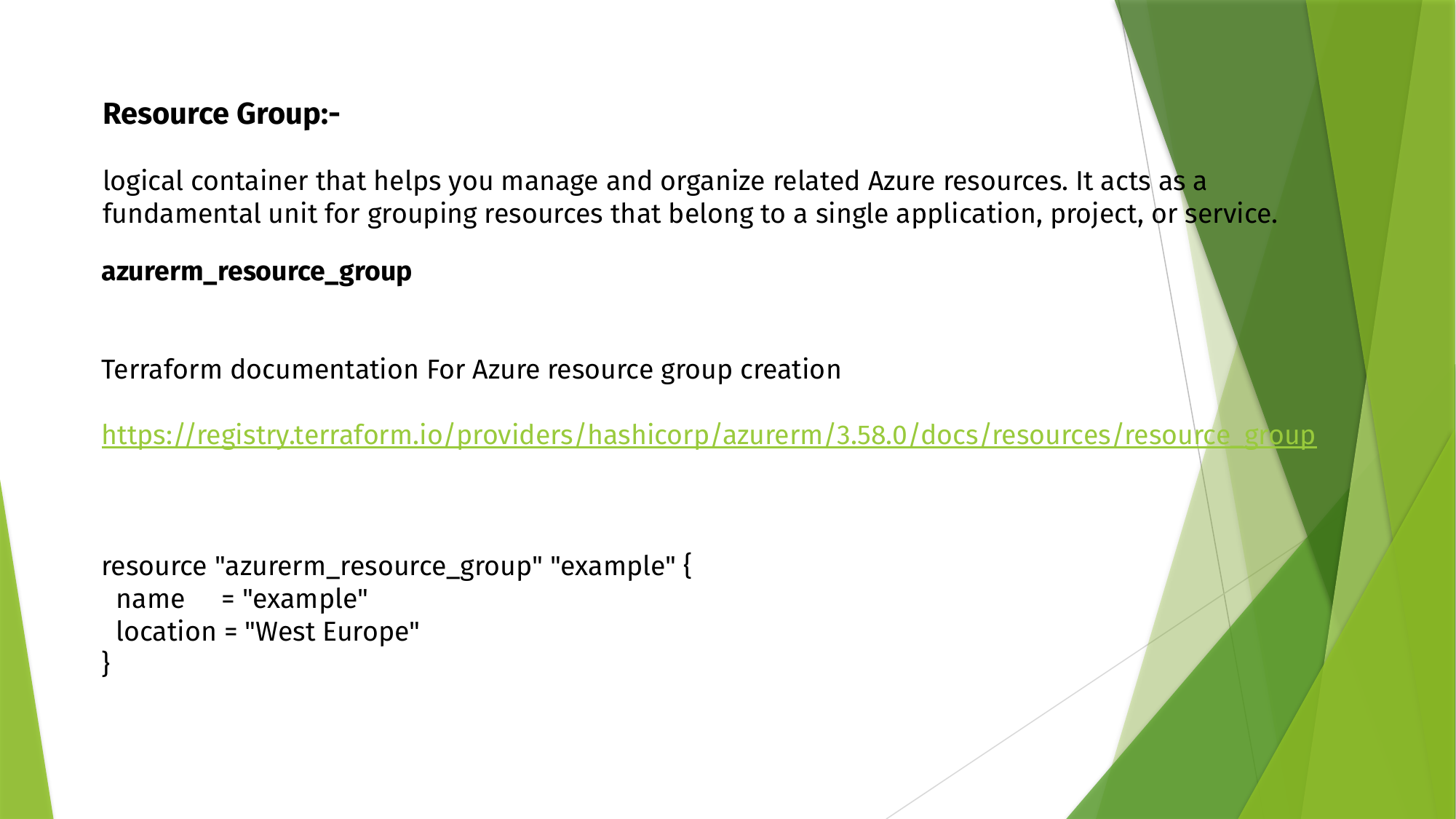

Resource Group:-

logical container that helps you manage and organize related Azure resources. It acts as a fundamental unit for grouping resources that belong to a single application, project, or service.

azurerm_resource_group

Terraform documentation For Azure resource group creation

https://registry.terraform.io/providers/hashicorp/azurerm/3.58.0/docs/resources/resource_group

resource "azurerm_resource_group" "example" {
  name     = "example"
  location = "West Europe"
}